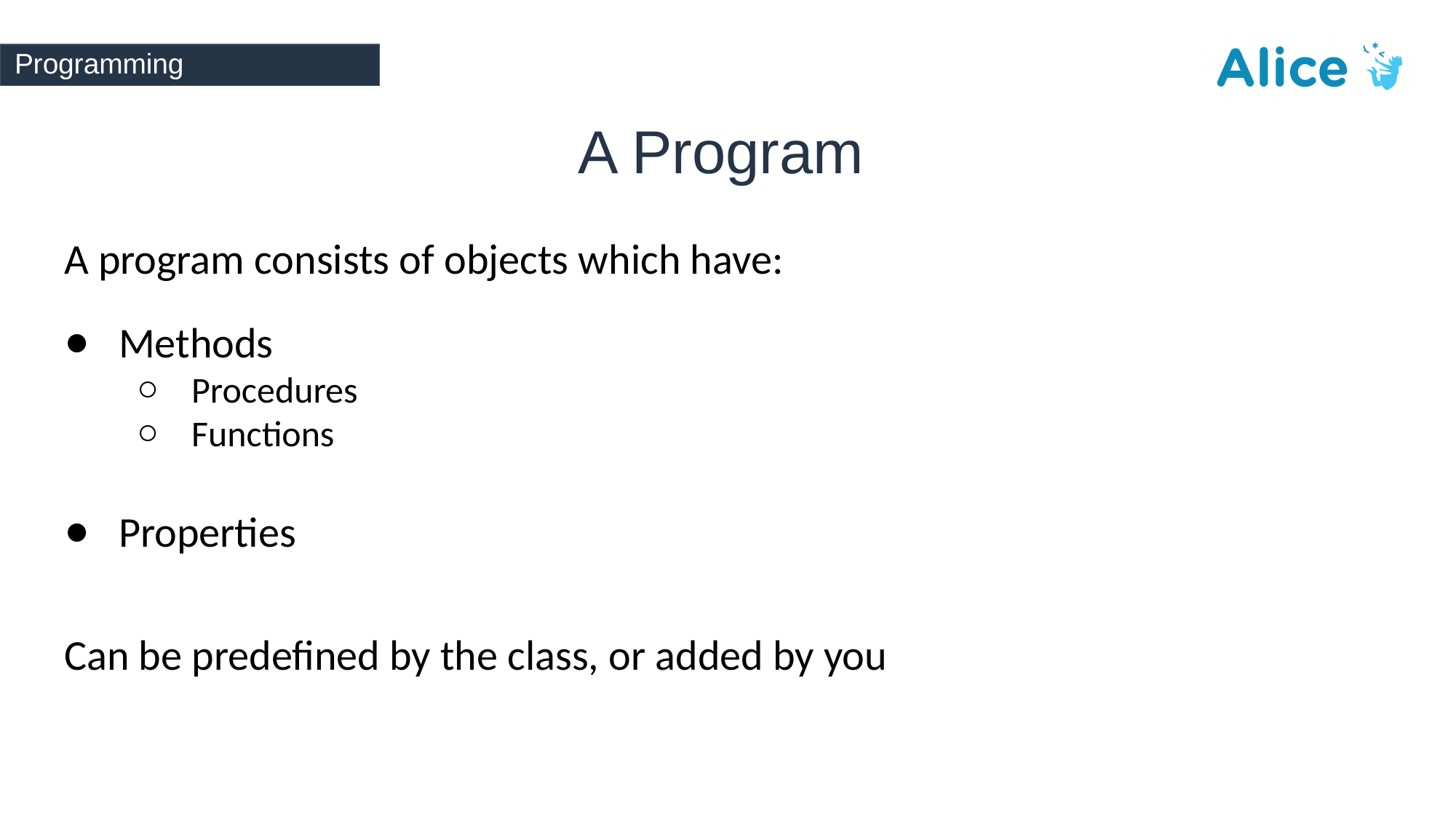

# Programming
A Program
A program consists of objects which have:
Methods
Procedures
Functions

Properties

Can be predefined by the class, or added by you